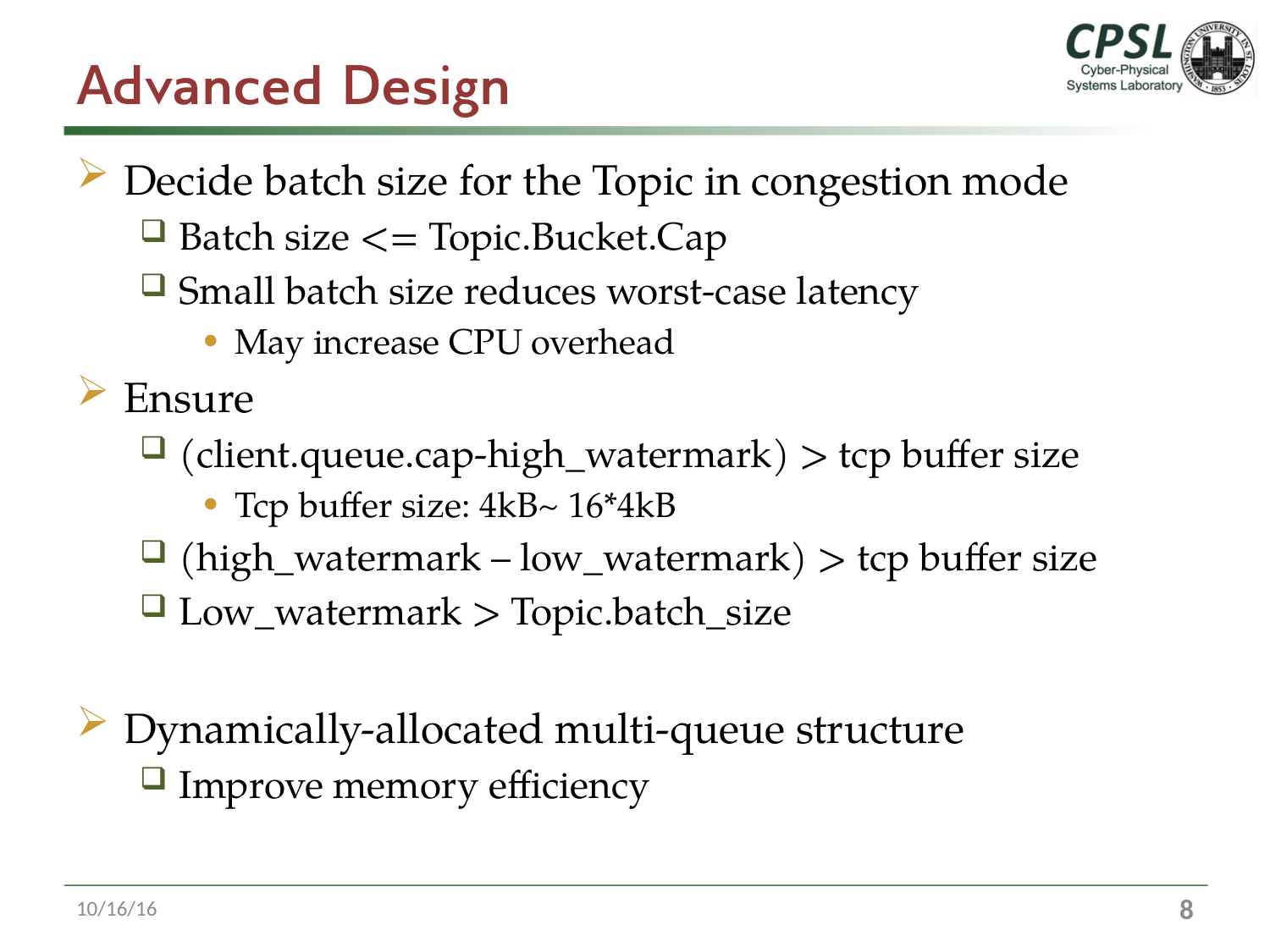

# Advanced Design
Decide batch size for the Topic in congestion mode
Batch size <= Topic.Bucket.Cap
Small batch size reduces worst-case latency
May increase CPU overhead
Ensure
(client.queue.cap-high_watermark) > tcp buffer size
Tcp buffer size: 4kB~ 16*4kB
(high_watermark – low_watermark) > tcp buffer size
Low_watermark > Topic.batch_size

Dynamically-allocated multi-queue structure
Improve memory efficiency
10/16/16

8